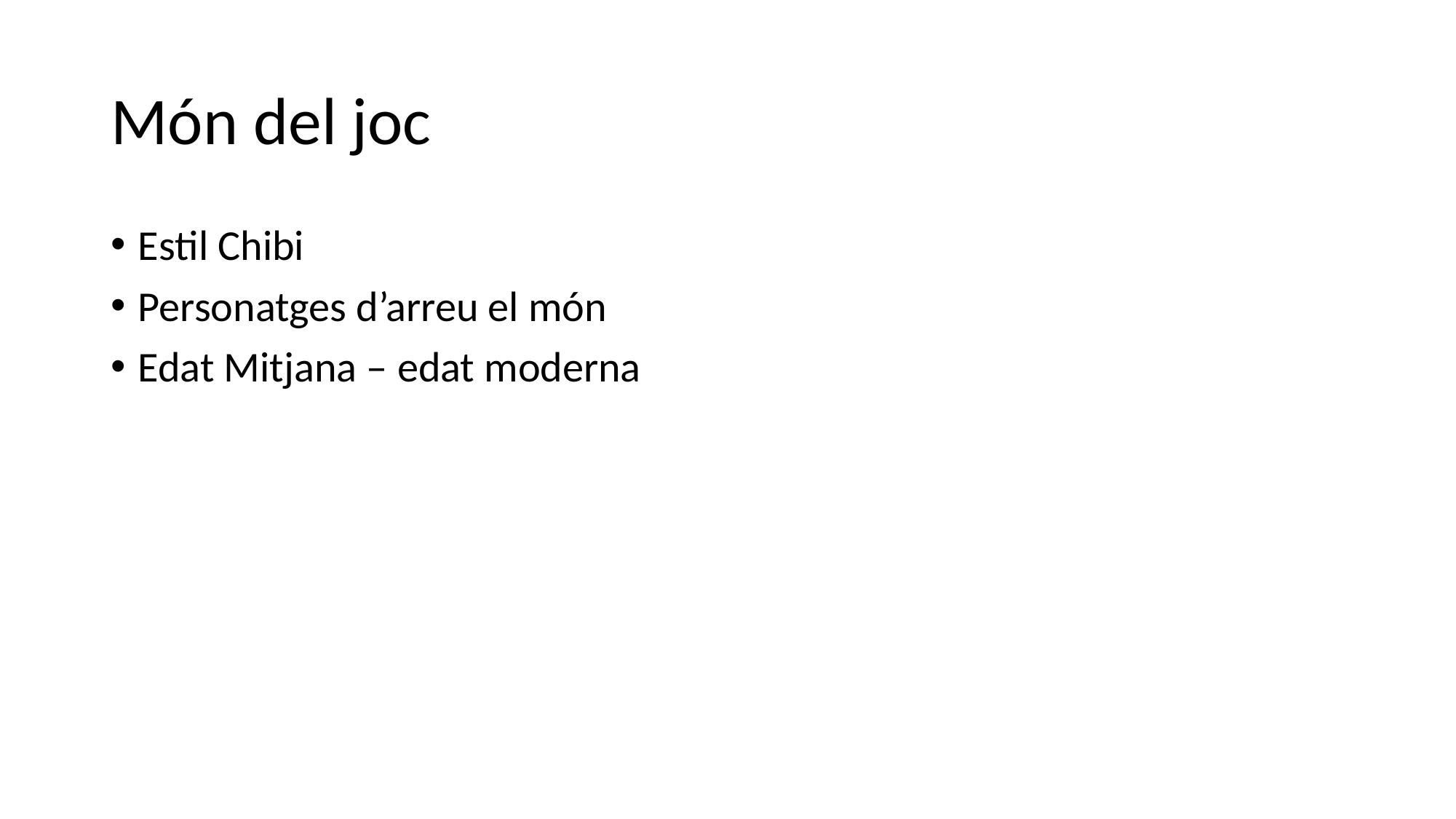

# Món del joc
Estil Chibi
Personatges d’arreu el món
Edat Mitjana – edat moderna